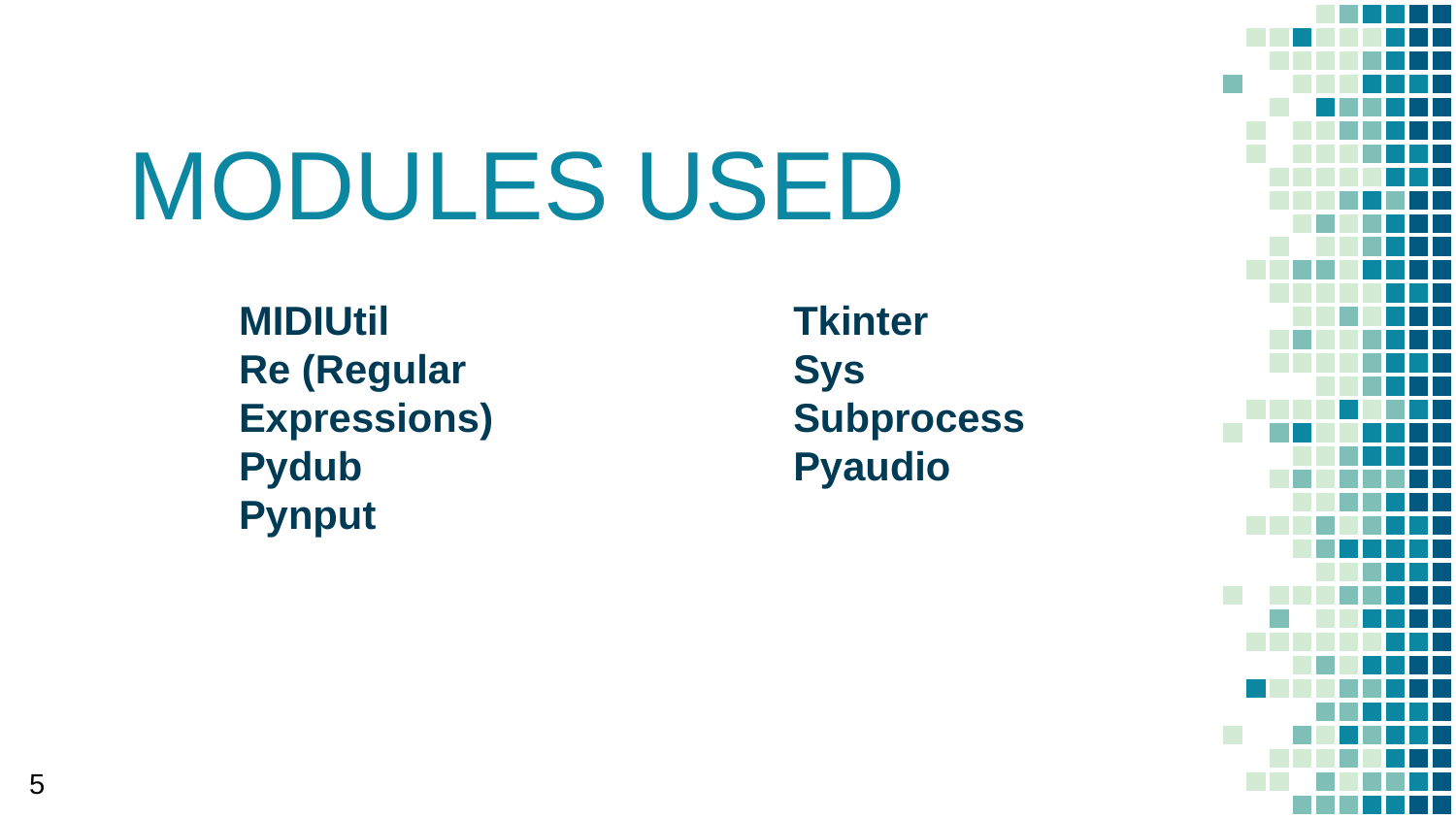

# MODULES USED
MIDIUtil
Re (Regular Expressions)
Pydub
Pynput

Tkinter
Sys
Subprocess
Pyaudio
5